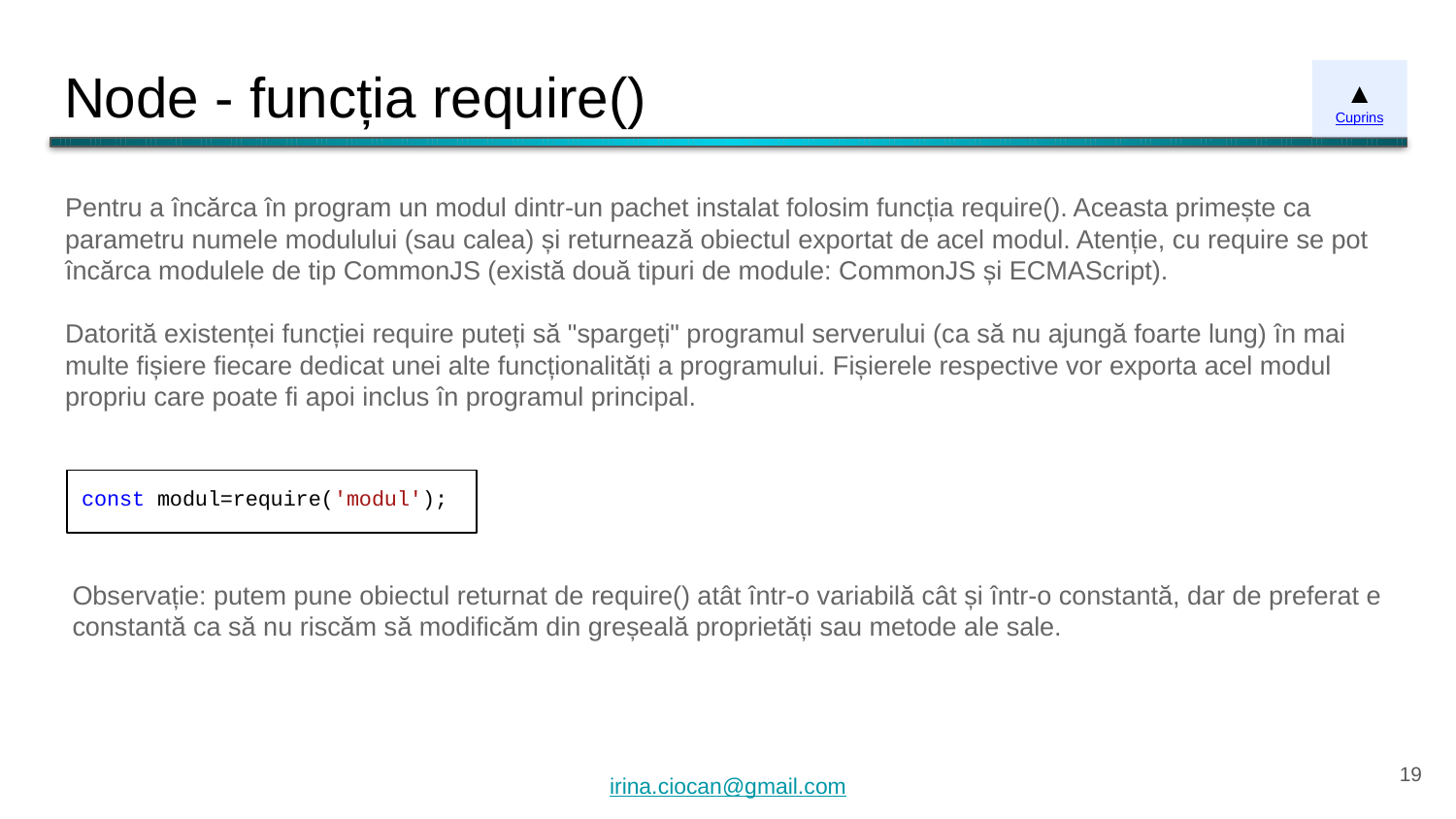

# Node - funcția require()
▲
Cuprins

Pentru a încărca în program un modul dintr-un pachet instalat folosim funcția require(). Aceasta primește ca parametru numele modulului (sau calea) și returnează obiectul exportat de acel modul. Atenție, cu require se pot încărca modulele de tip CommonJS (există două tipuri de module: CommonJS și ECMAScript).

Datorită existenței funcției require puteți să "spargeți" programul serverului (ca să nu ajungă foarte lung) în mai multe fișiere fiecare dedicat unei alte funcționalități a programului. Fișierele respective vor exporta acel modul propriu care poate fi apoi inclus în programul principal.

const modul=require('modul');
Observație: putem pune obiectul returnat de require() atât într-o variabilă cât și într-o constantă, dar de preferat e constantă ca să nu riscăm să modificăm din greșeală proprietăți sau metode ale sale.
19
irina.ciocan@gmail.com